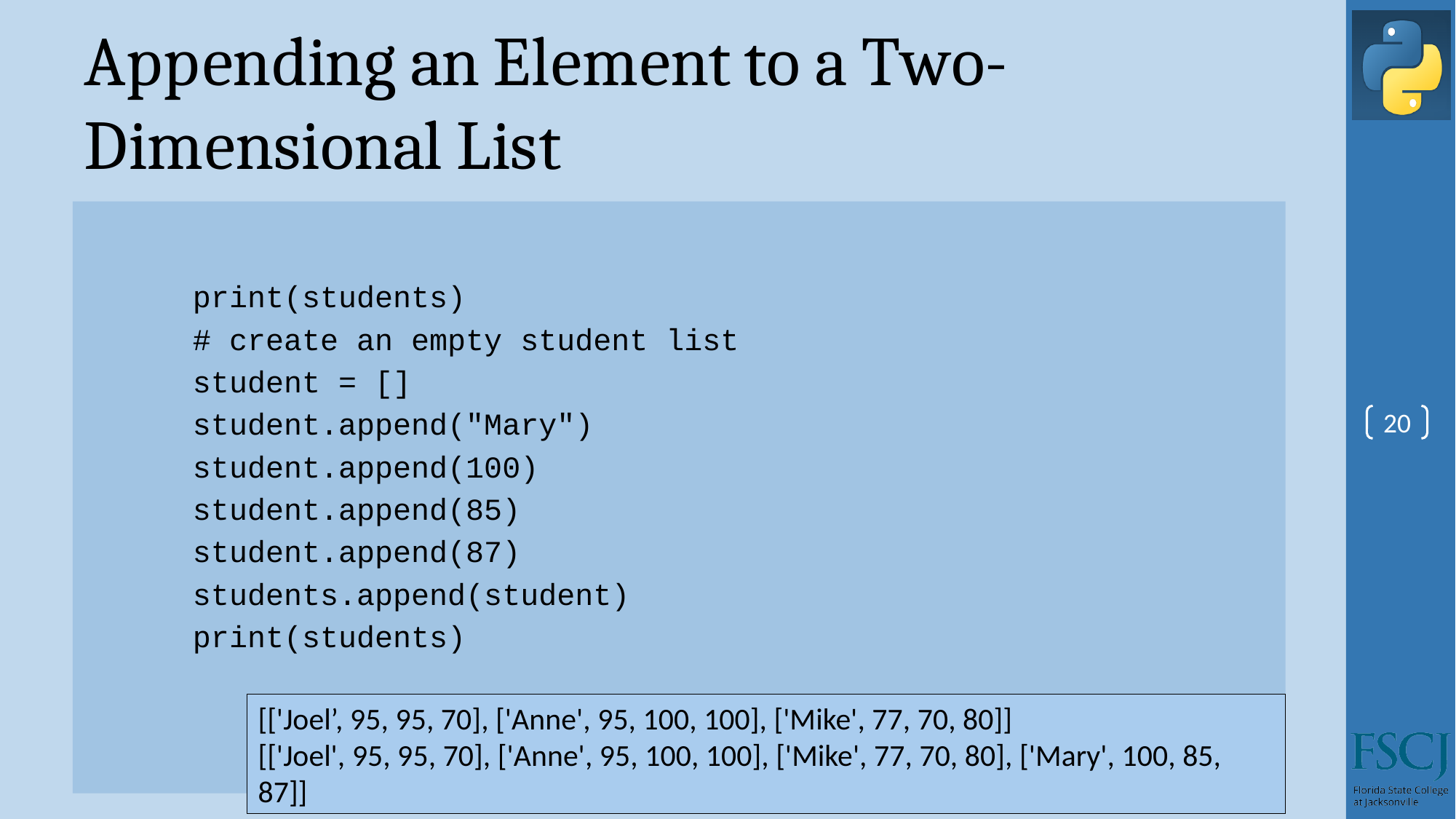

# Appending an Element to a Two-Dimensional List

print(students)
# create an empty student list
student = []
student.append("Mary")
student.append(100)
student.append(85)
student.append(87)
students.append(student)
print(students)
20
[['Joel’, 95, 95, 70], ['Anne', 95, 100, 100], ['Mike', 77, 70, 80]]
[['Joel', 95, 95, 70], ['Anne', 95, 100, 100], ['Mike', 77, 70, 80], ['Mary', 100, 85, 87]]